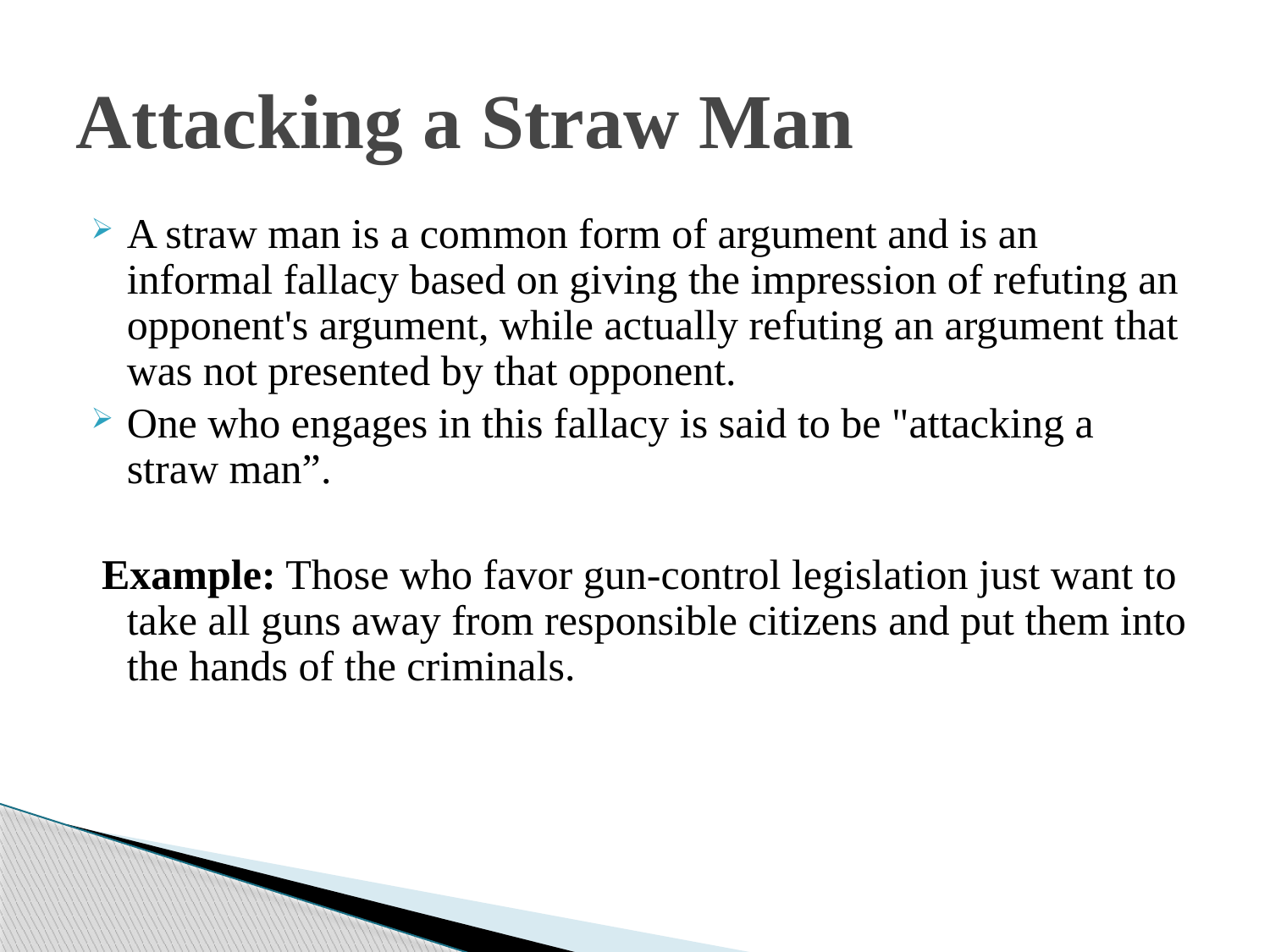

# Attacking a Straw Man
A straw man is a common form of argument and is an informal fallacy based on giving the impression of refuting an opponent's argument, while actually refuting an argument that was not presented by that opponent.
One who engages in this fallacy is said to be "attacking a straw man”.

 Example: Those who favor gun-control legislation just want to take all guns away from responsible citizens and put them into the hands of the criminals.